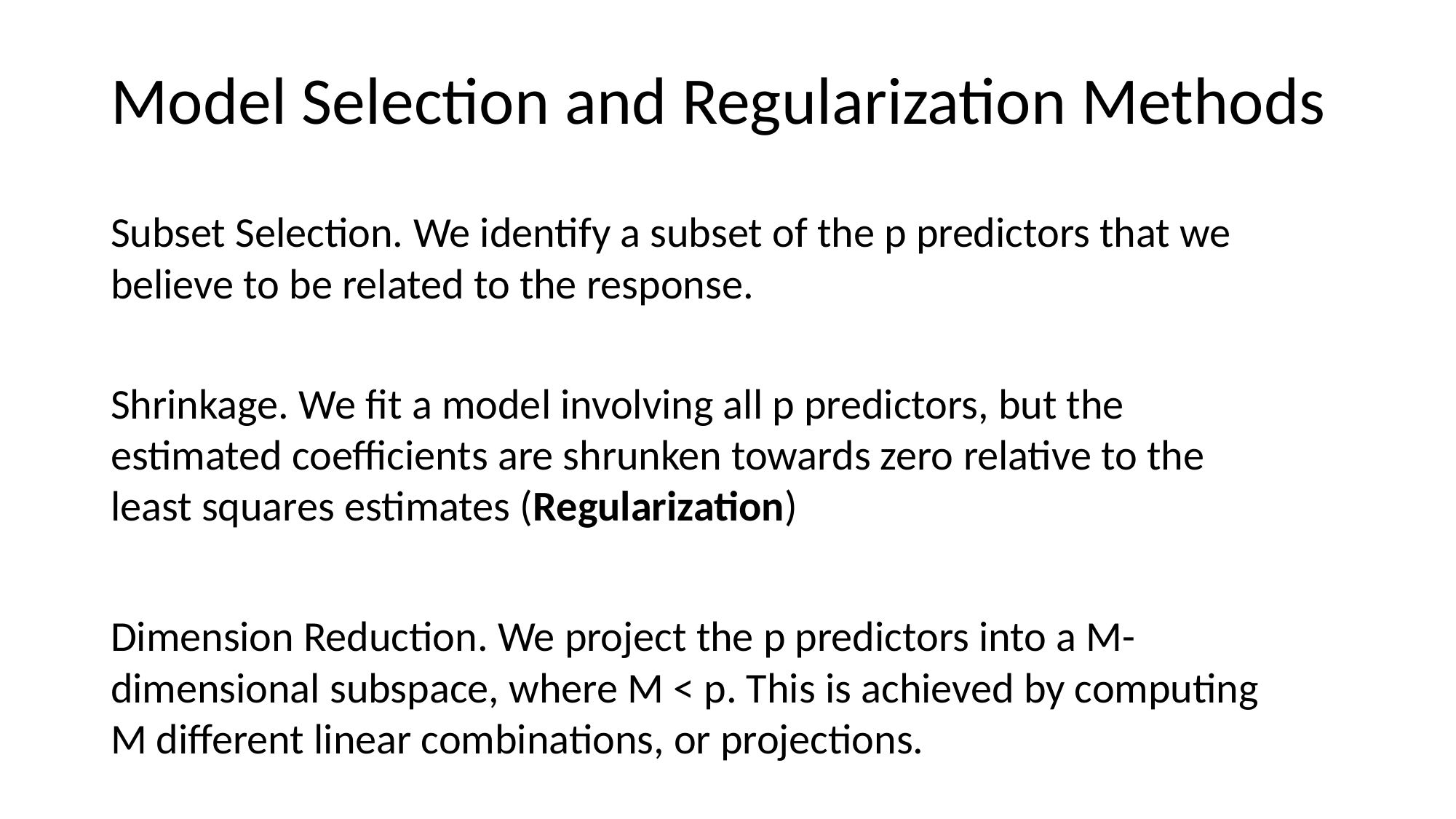

# Model Selection and Regularization Methods
Subset Selection. We identify a subset of the p predictors that we believe to be related to the response.
Shrinkage. We fit a model involving all p predictors, but the estimated coefficients are shrunken towards zero relative to the least squares estimates (Regularization)

Dimension Reduction. We project the p predictors into a M-dimensional subspace, where M < p. This is achieved by computing M different linear combinations, or projections.